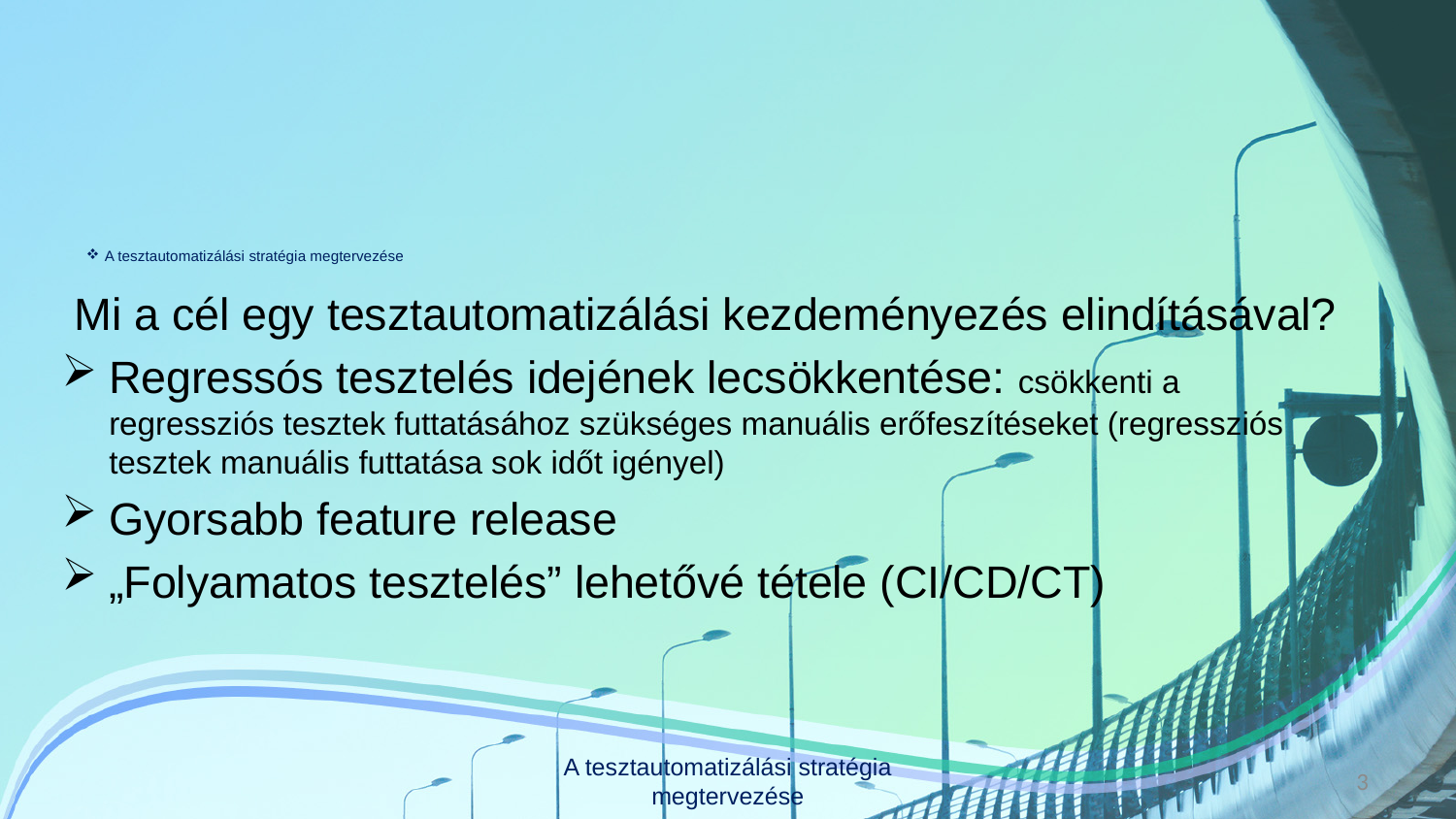

Mi a cél egy tesztautomatizálási kezdeményezés elindításával?
Regressós tesztelés idejének lecsökkentése: csökkenti a regressziós tesztek futtatásához szükséges manuális erőfeszítéseket (regressziós tesztek manuális futtatása sok időt igényel)
Gyorsabb feature release
„Folyamatos tesztelés” lehetővé tétele (CI/CD/CT)

# A tesztautomatizálási stratégia megtervezése
A tesztautomatizálási stratégia megtervezése
3